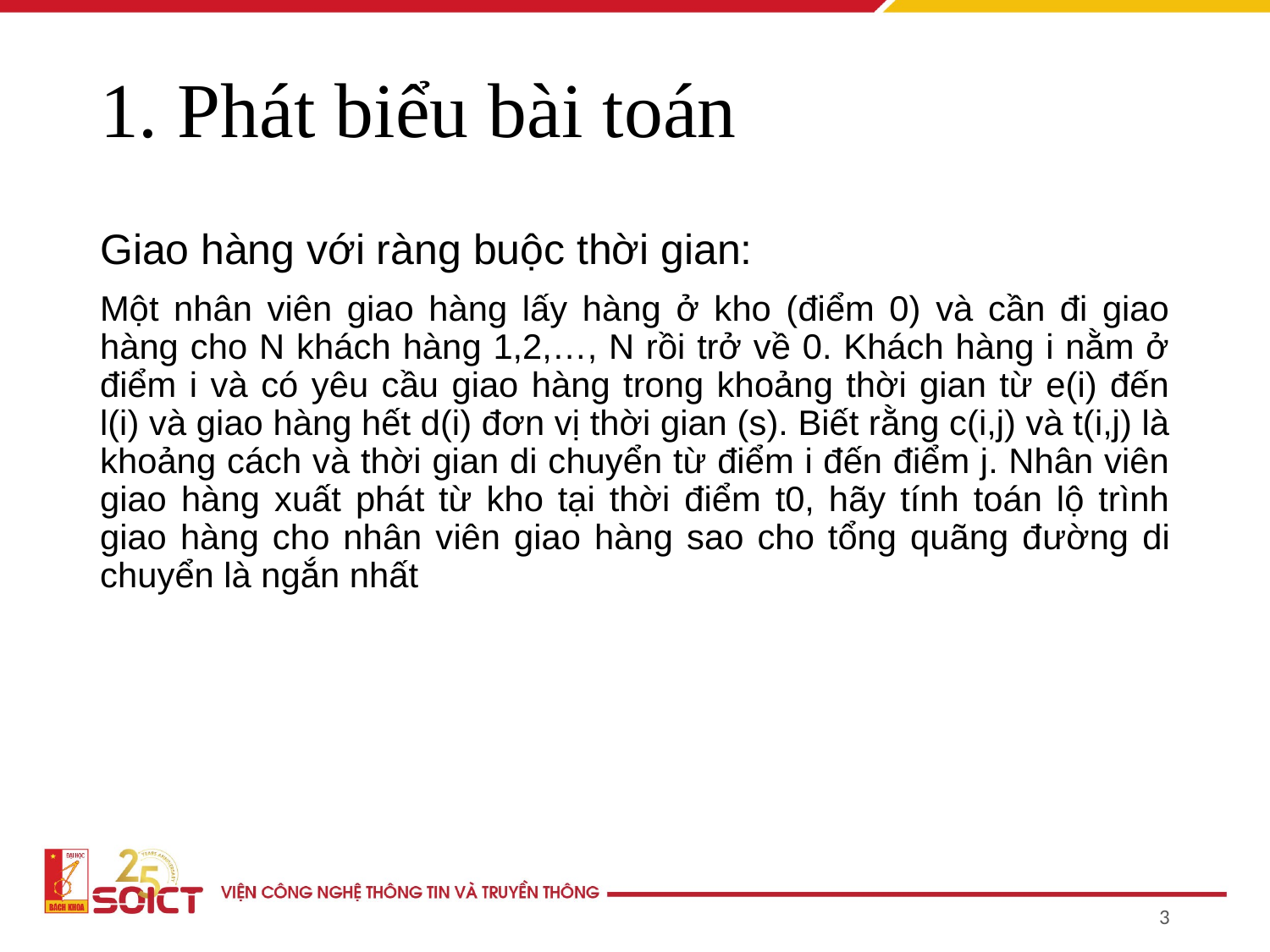

# 1. Phát biểu bài toán
Giao hàng với ràng buộc thời gian:
Một nhân viên giao hàng lấy hàng ở kho (điểm 0) và cần đi giao hàng cho N khách hàng 1,2,…, N rồi trở về 0. Khách hàng i nằm ở điểm i và có yêu cầu giao hàng trong khoảng thời gian từ e(i) đến l(i) và giao hàng hết d(i) đơn vị thời gian (s). Biết rằng c(i,j) và t(i,j) là khoảng cách và thời gian di chuyển từ điểm i đến điểm j. Nhân viên giao hàng xuất phát từ kho tại thời điểm t0, hãy tính toán lộ trình giao hàng cho nhân viên giao hàng sao cho tổng quãng đường di chuyển là ngắn nhất

3